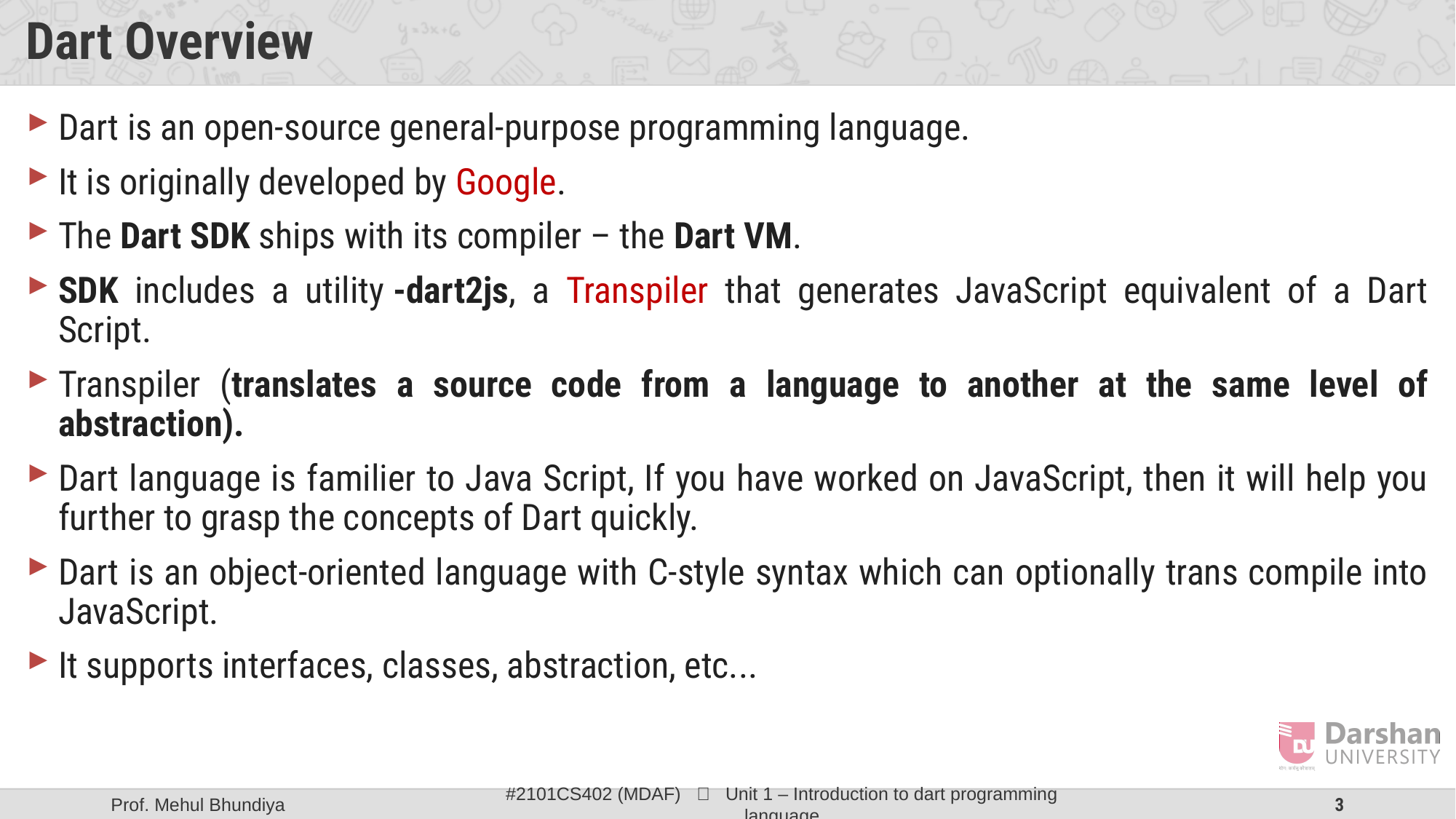

# Dart Overview
Dart is an open-source general-purpose programming language.
It is originally developed by Google.
The Dart SDK ships with its compiler – the Dart VM.
SDK includes a utility -dart2js, a Transpiler that generates JavaScript equivalent of a Dart Script.
Transpiler (translates a source code from a language to another at the same level of abstraction).
Dart language is familier to Java Script, If you have worked on JavaScript, then it will help you further to grasp the concepts of Dart quickly.
Dart is an object-oriented language with C-style syntax which can optionally trans compile into JavaScript.
It supports interfaces, classes, abstraction, etc...